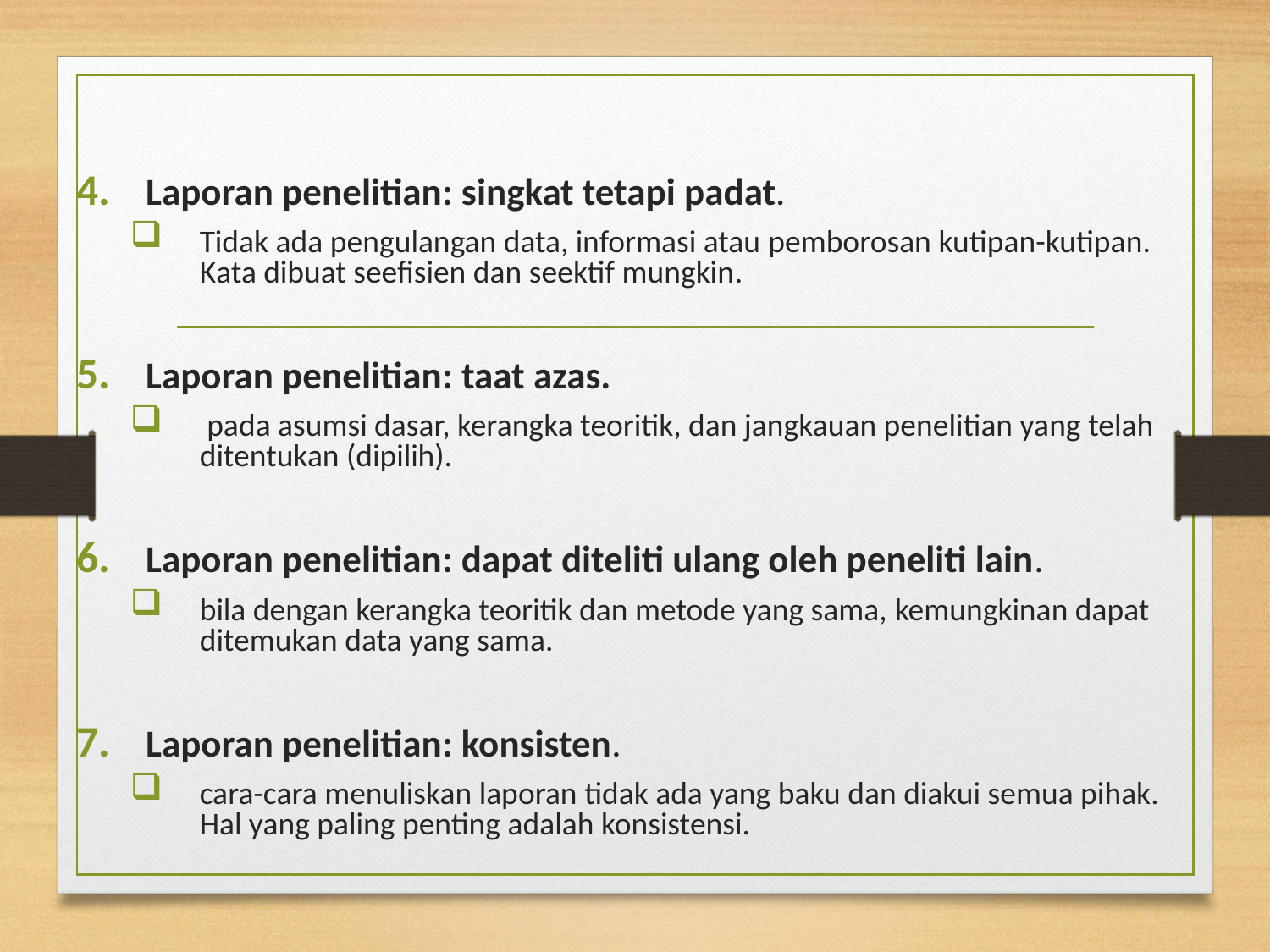

Laporan penelitian: singkat tetapi padat.
Tidak ada pengulangan data, informasi atau pemborosan kutipan-kutipan. Kata dibuat seefisien dan seektif mungkin.

Laporan penelitian: taat azas.
 pada asumsi dasar, kerangka teoritik, dan jangkauan penelitian yang telah ditentukan (dipilih).

Laporan penelitian: dapat diteliti ulang oleh peneliti lain.
bila dengan kerangka teoritik dan metode yang sama, kemungkinan dapat ditemukan data yang sama.

Laporan penelitian: konsisten.
cara-cara menuliskan laporan tidak ada yang baku dan diakui semua pihak. Hal yang paling penting adalah konsistensi.